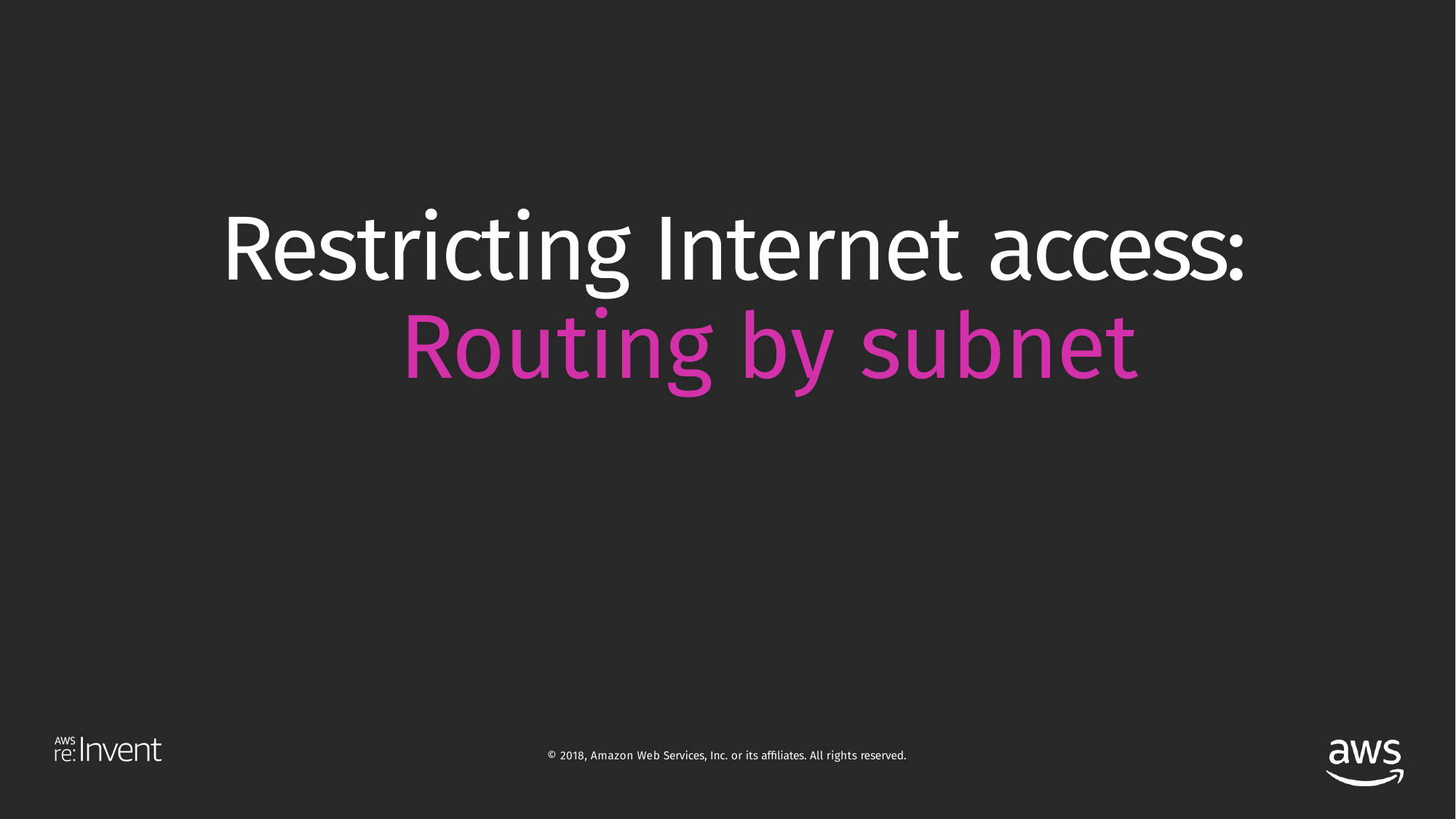

# Restricting Internet access:  Routing by subnet
© 2018, Amazon Web Services, Inc. or its affiliates. All rights reserved.